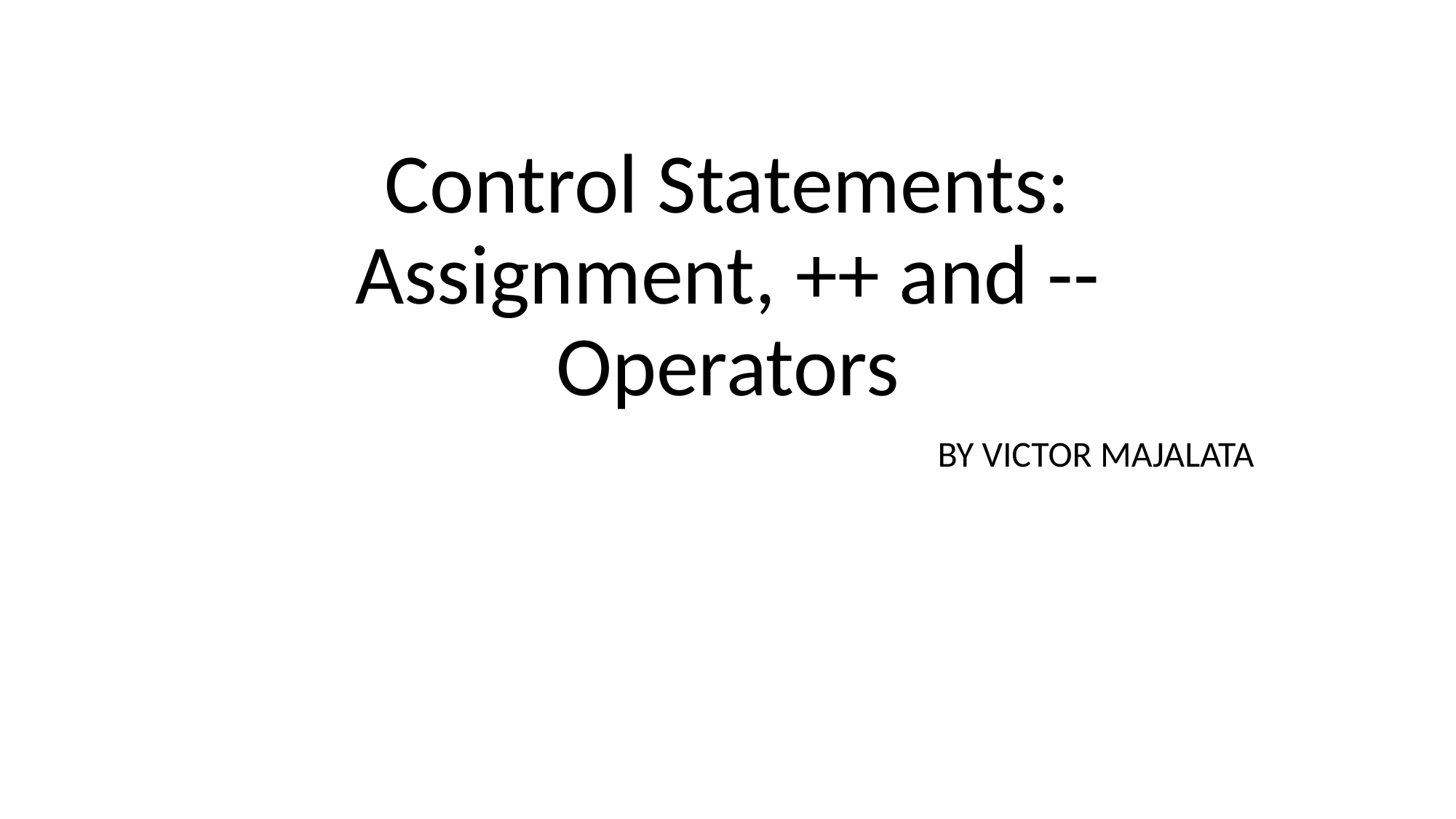

# Control Statements: Assignment, ++ and -- Operators
BY VICTOR MAJALATA